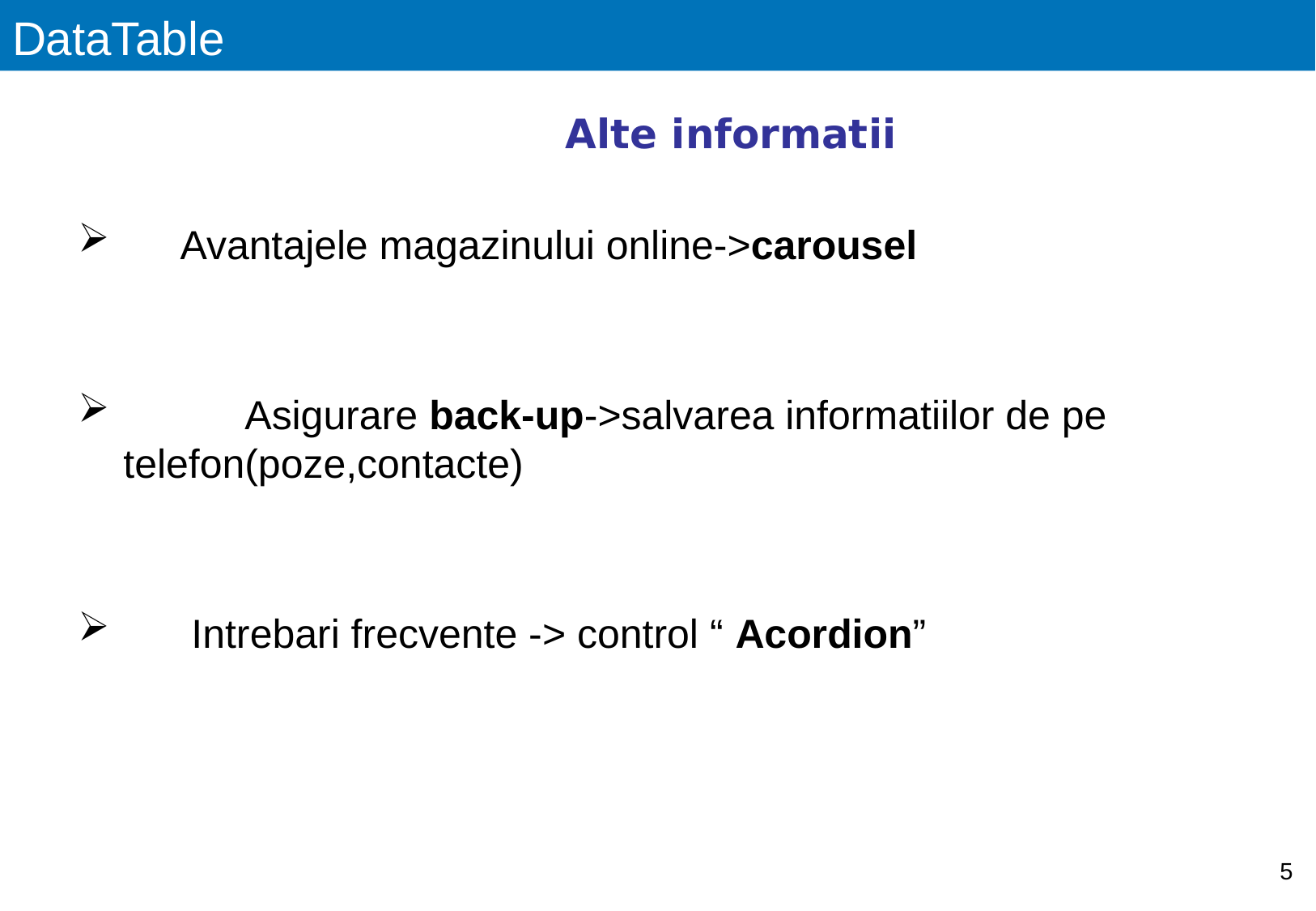

# DataTable
                                                               Alte informatii
     Avantajele magazinului online->carousel

 	Asigurare back-up->salvarea informatiilor de pe telefon(poze,contacte)

      Intrebari frecvente -> control “ Acordion”

5